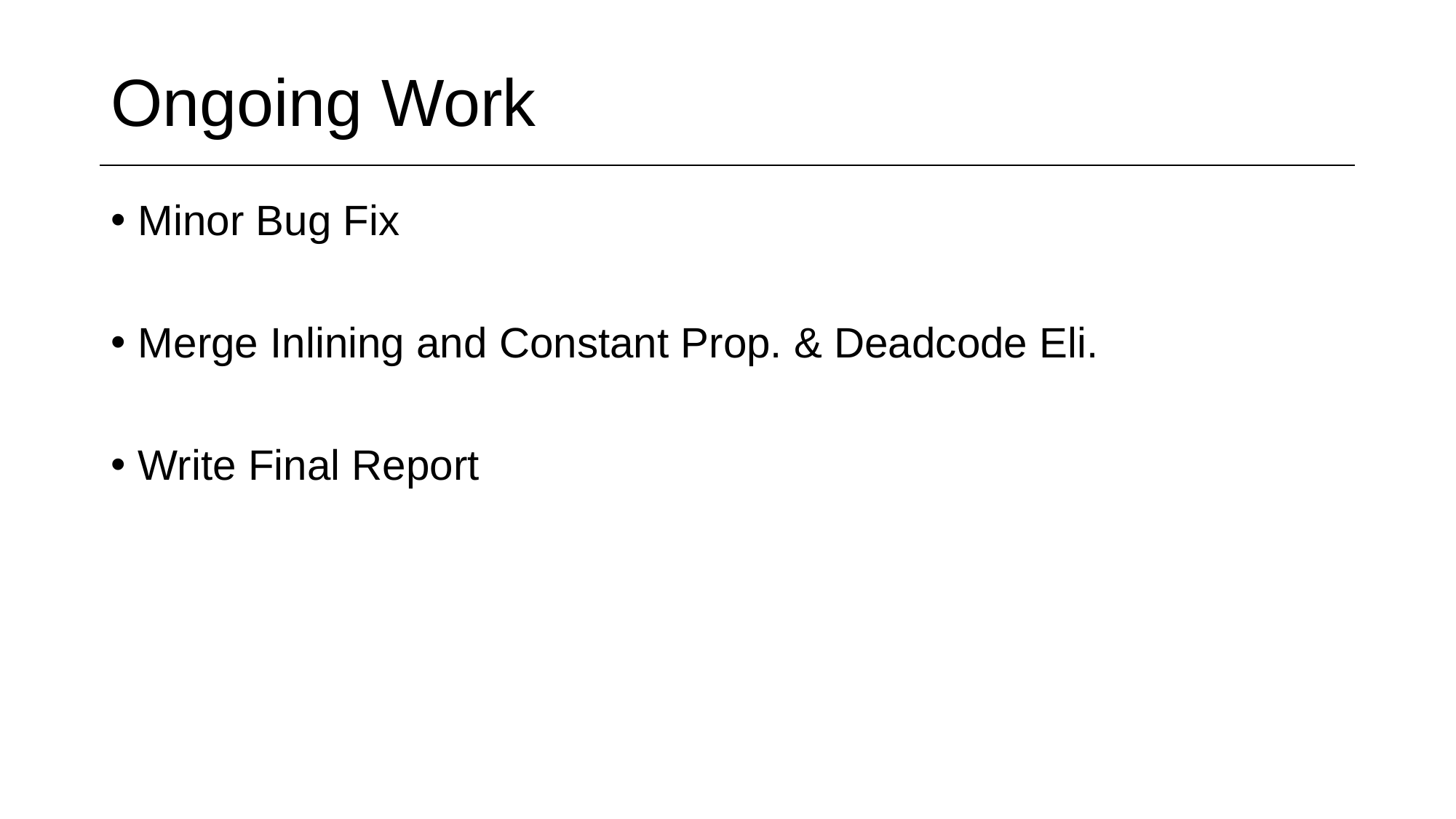

# Ongoing Work
Minor Bug Fix

Merge Inlining and Constant Prop. & Deadcode Eli.

Write Final Report